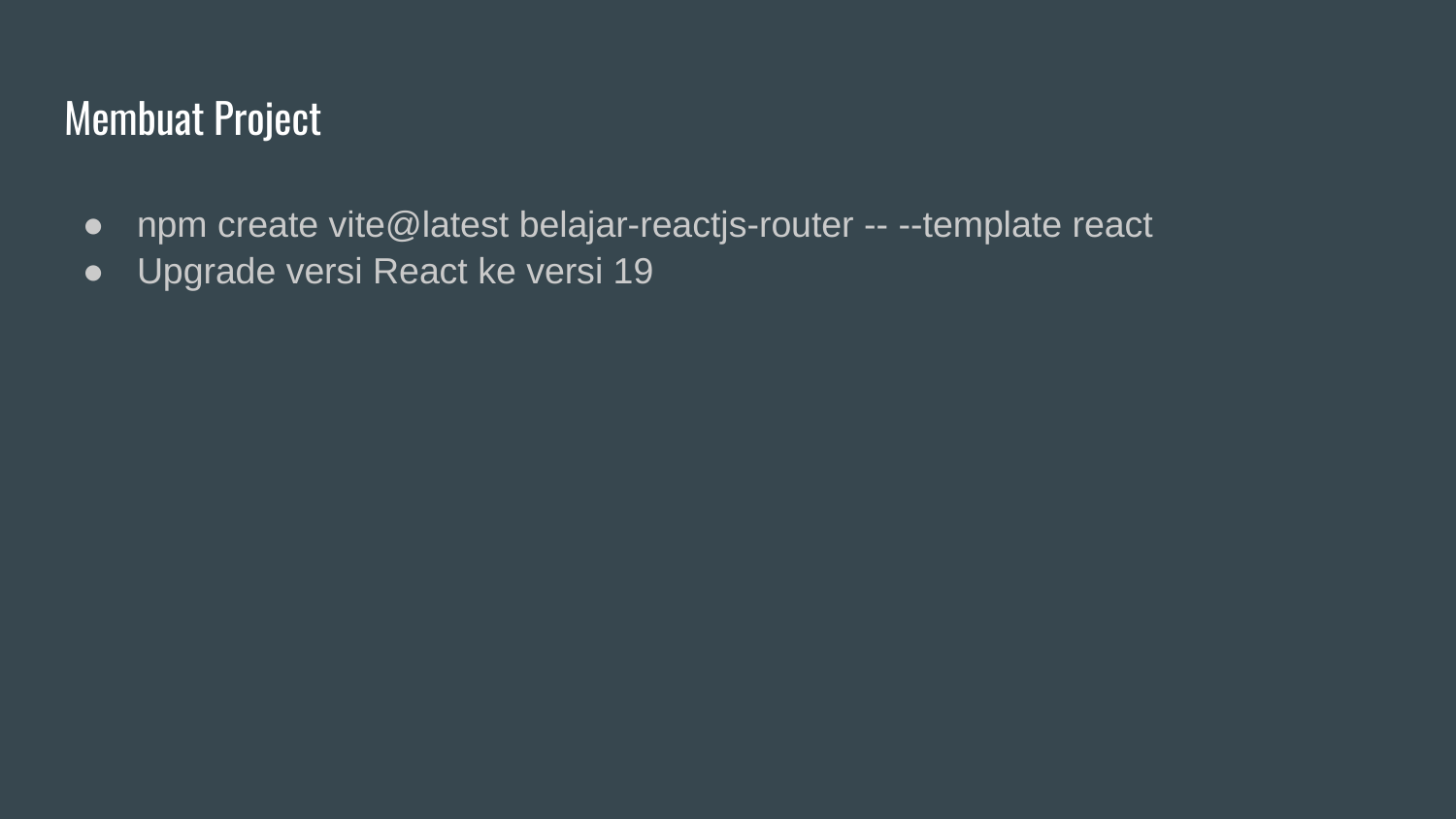

# Membuat Project
npm create vite@latest belajar-reactjs-router -- --template react
Upgrade versi React ke versi 19